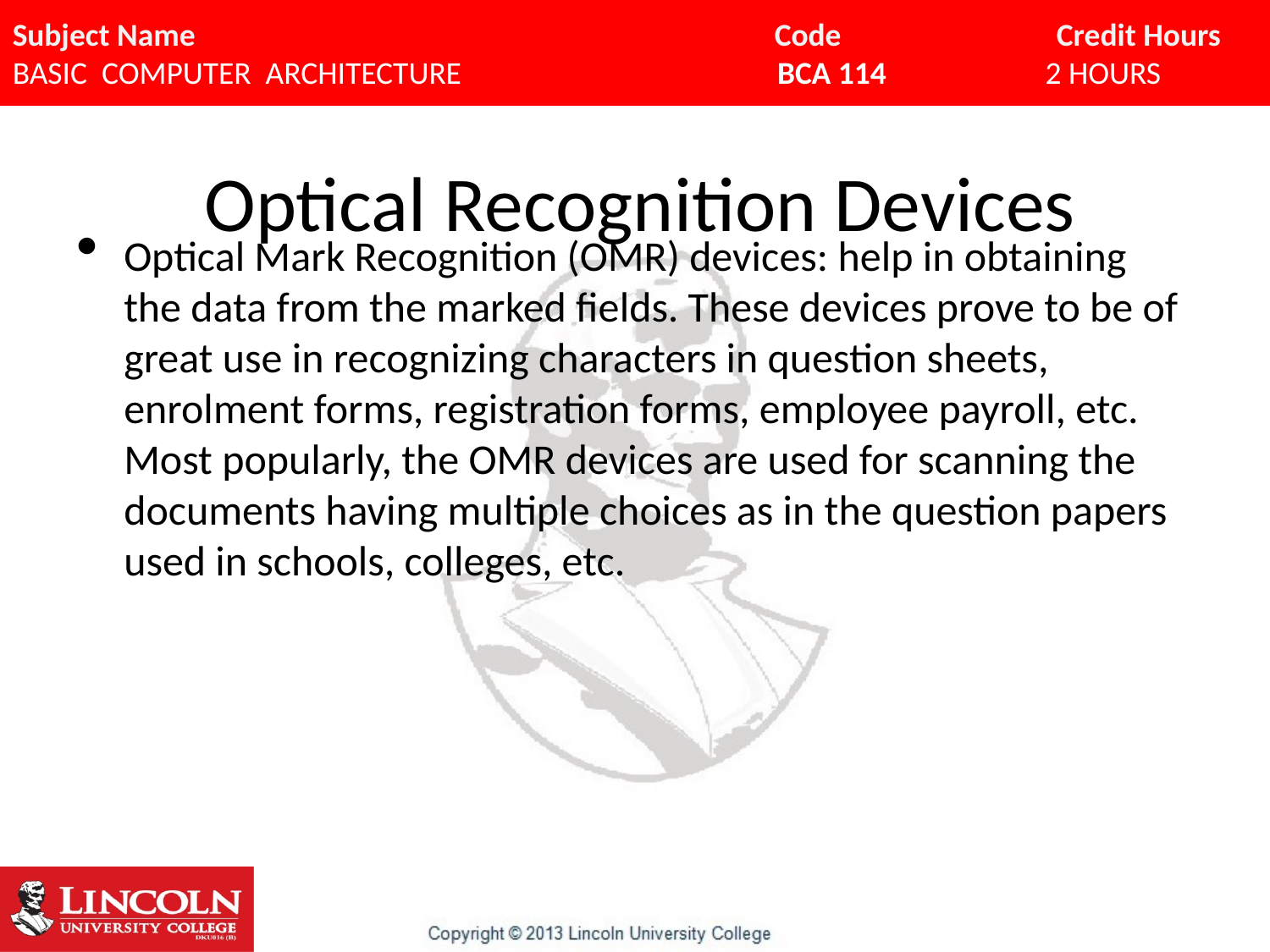

# Optical Recognition Devices
Optical Mark Recognition (OMR) devices: help in obtaining the data from the marked fields. These devices prove to be of great use in recognizing characters in question sheets, enrolment forms, registration forms, employee payroll, etc. Most popularly, the OMR devices are used for scanning the documents having multiple choices as in the question papers used in schools, colleges, etc.